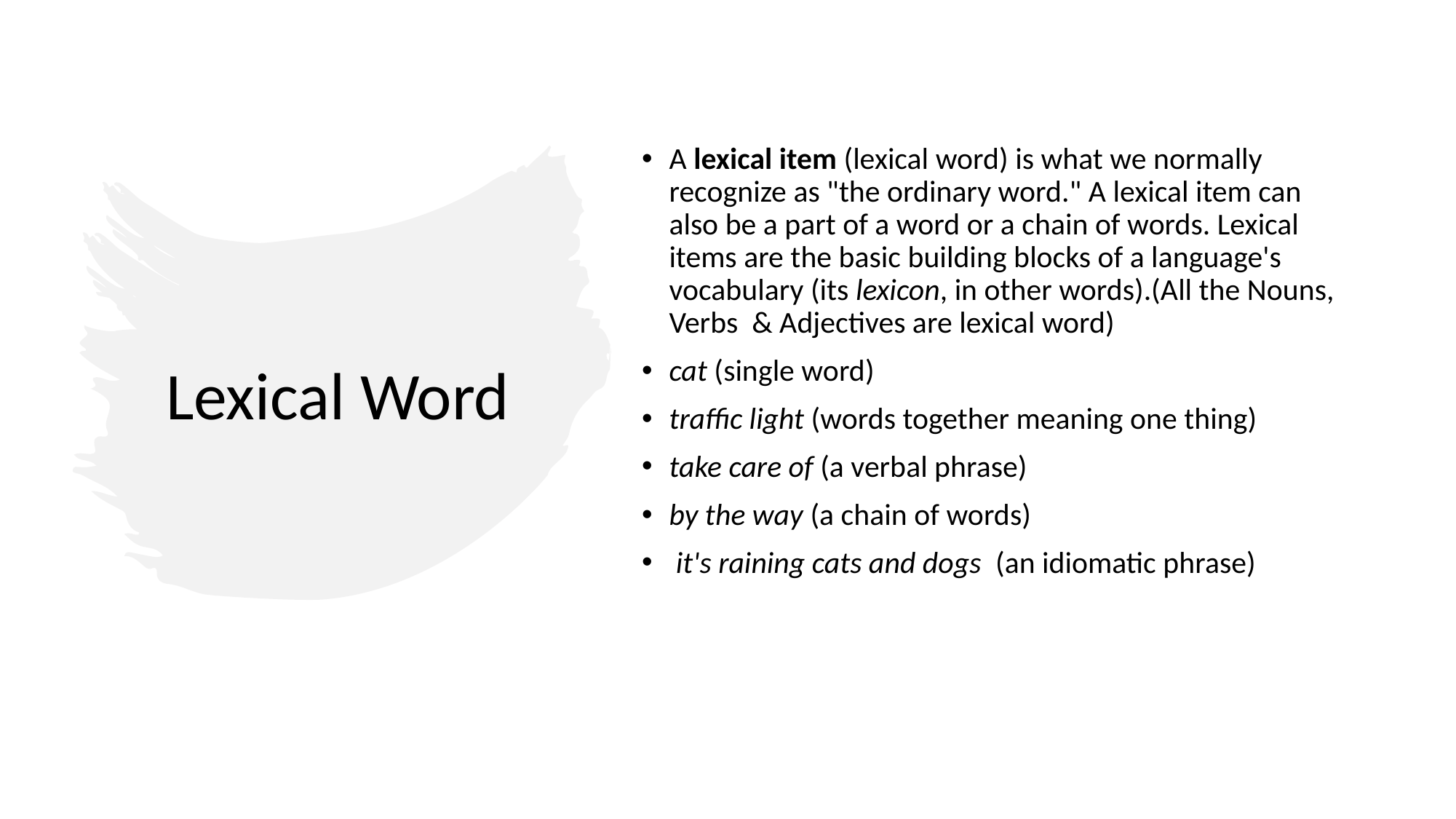

A lexical item (lexical word) is what we normally recognize as "the ordinary word." A lexical item can also be a part of a word or a chain of words. Lexical items are the basic building blocks of a language's vocabulary (its lexicon, in other words).(All the Nouns, Verbs  & Adjectives are lexical word)
cat (single word)
traffic light (words together meaning one thing)
take care of (a verbal phrase)
by the way (a chain of words)
 it's raining cats and dogs  (an idiomatic phrase)

# Lexical Word